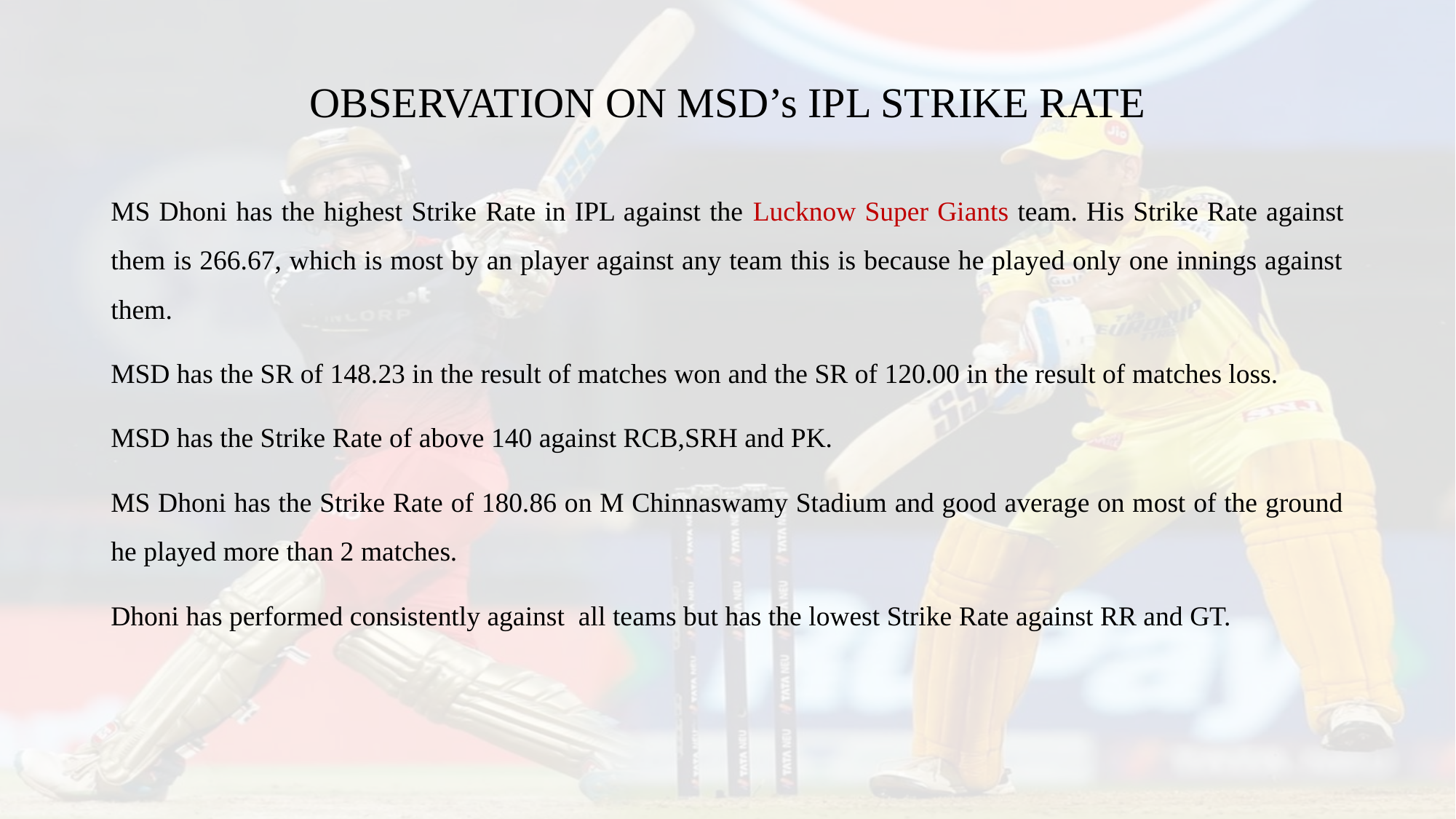

# OBSERVATION ON MSD’s IPL STRIKE RATE
MS Dhoni has the highest Strike Rate in IPL against the Lucknow Super Giants team. His Strike Rate against them is 266.67, which is most by an player against any team this is because he played only one innings against them.
MSD has the SR of 148.23 in the result of matches won and the SR of 120.00 in the result of matches loss.
MSD has the Strike Rate of above 140 against RCB,SRH and PK.
MS Dhoni has the Strike Rate of 180.86 on M Chinnaswamy Stadium and good average on most of the ground he played more than 2 matches.
Dhoni has performed consistently against  all teams but has the lowest Strike Rate against RR and GT.